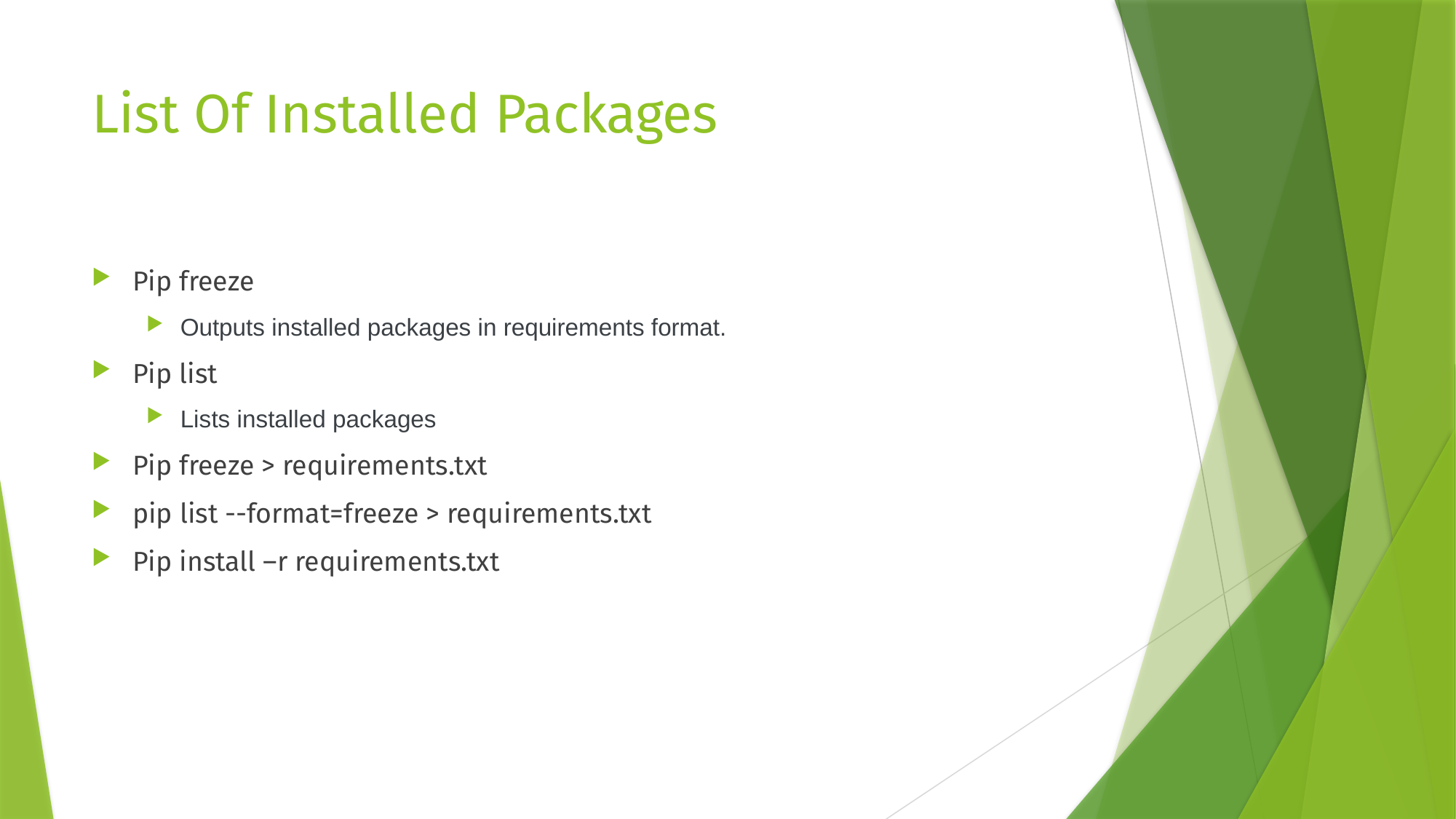

# List Of Installed Packages
Pip freeze
Outputs installed packages in requirements format.
Pip list
Lists installed packages
Pip freeze > requirements.txt
pip list --format=freeze > requirements.txt
Pip install –r requirements.txt